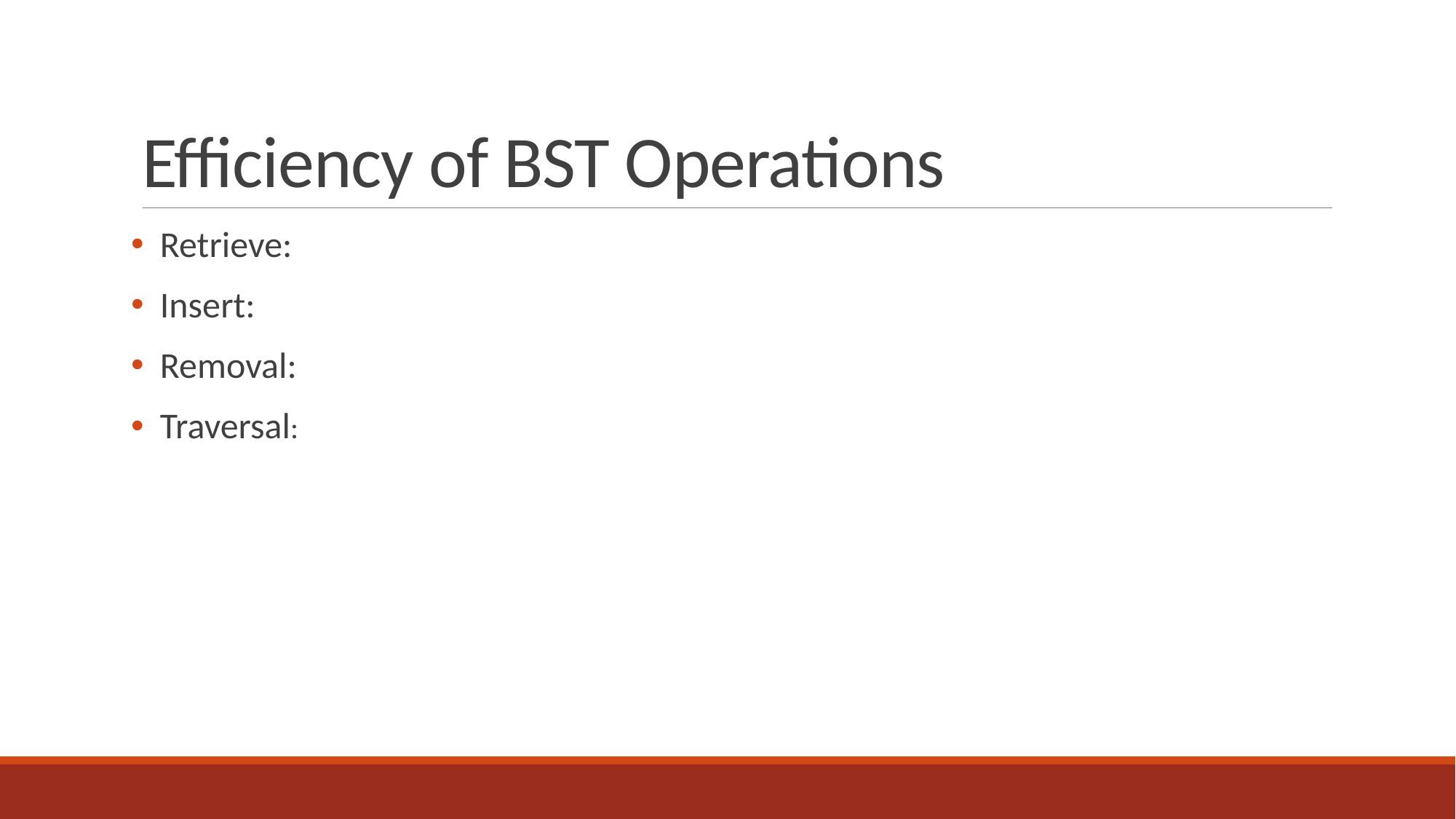

# Efficiency of BST Operations
  Retrieve:
  Insert:
  Removal:
  Traversal: